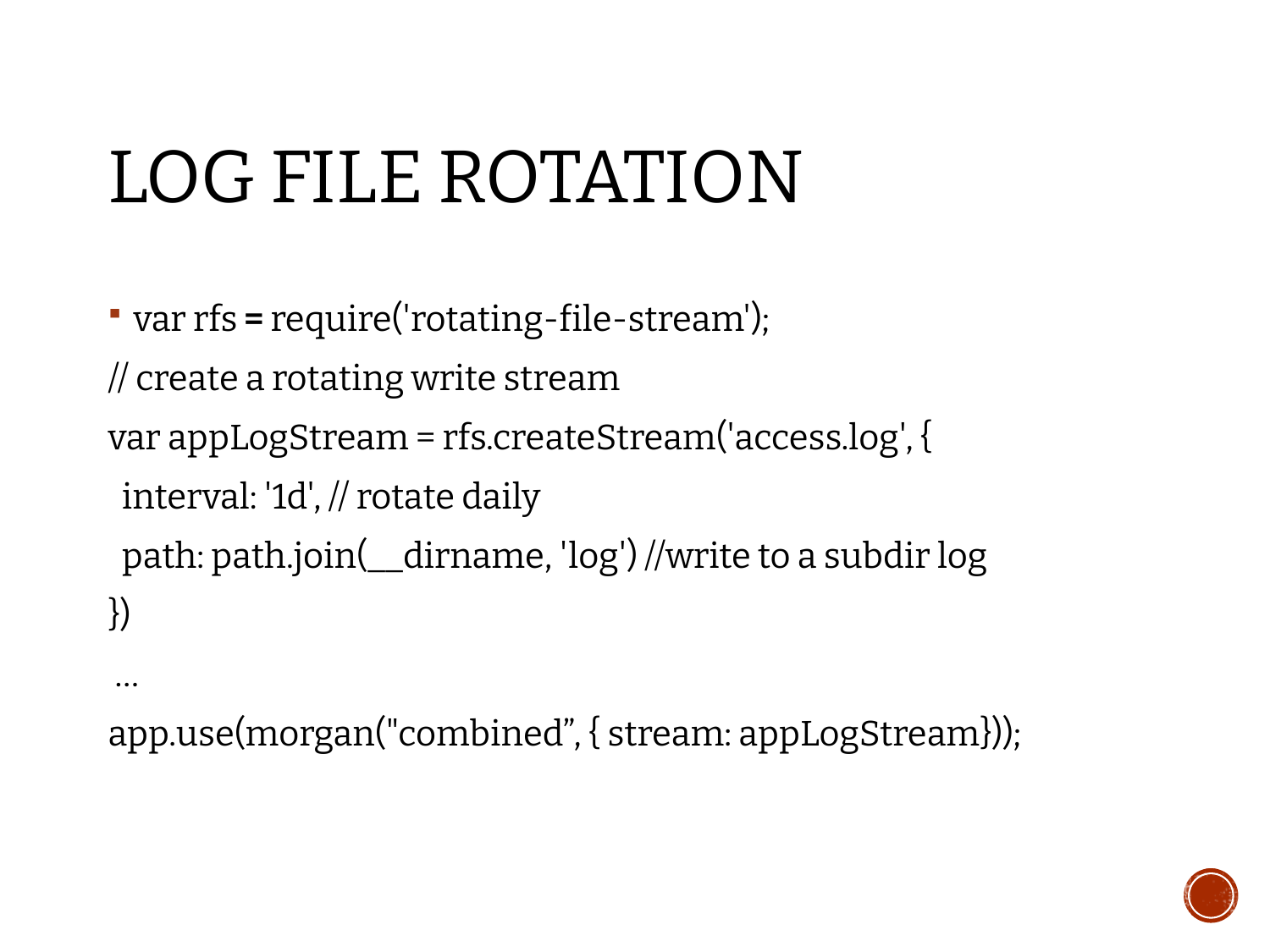

# Log file rotation
var rfs = require('rotating-file-stream');
// create a rotating write stream
var appLogStream = rfs.createStream('access.log', {
  interval: '1d', // rotate daily
  path: path.join(__dirname, 'log') //write to a subdir log
})
 …
app.use(morgan("combined”, { stream: appLogStream}));